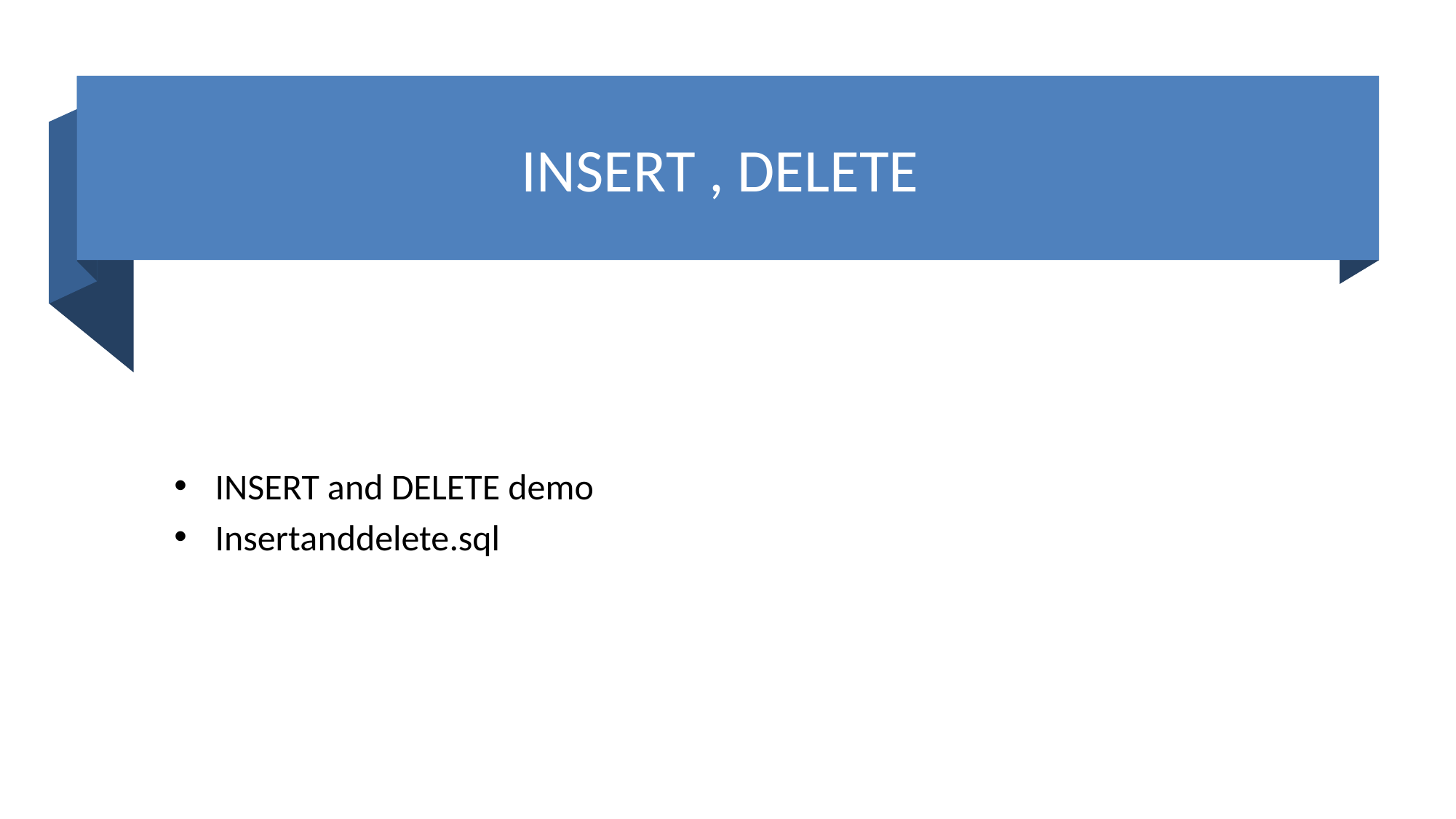

# INSERT , DELETE

INSERT and DELETE demo
Insertanddelete.sql